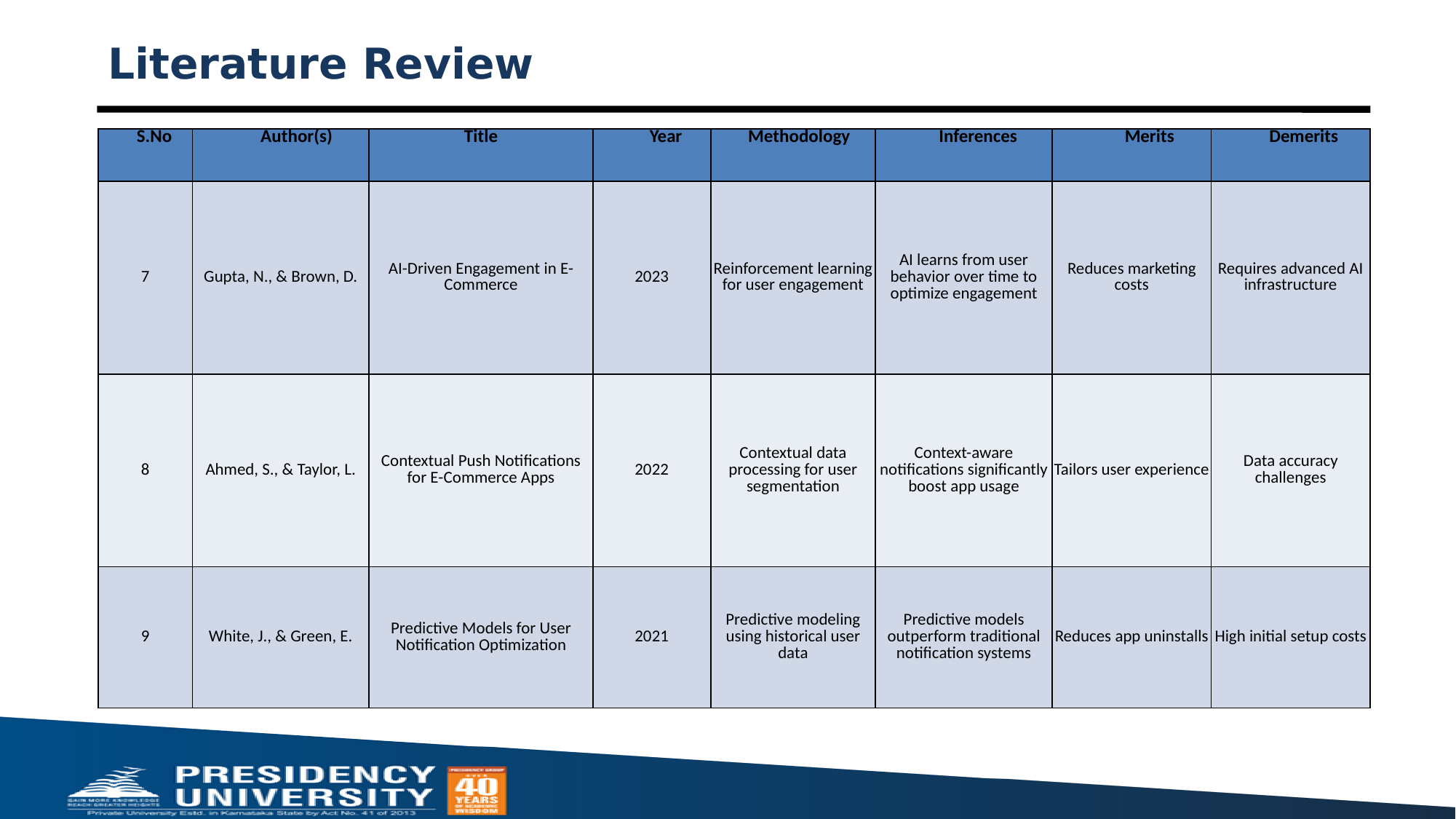

# Literature Review
| S.No | Author(s) | Title | Year | Methodology | Inferences | Merits | Demerits |
| --- | --- | --- | --- | --- | --- | --- | --- |
| 7 | Gupta, N., & Brown, D. | AI-Driven Engagement in E-Commerce | 2023 | Reinforcement learning for user engagement | AI learns from user behavior over time to optimize engagement | Reduces marketing costs | Requires advanced AI infrastructure |
| 8 | Ahmed, S., & Taylor, L. | Contextual Push Notifications for E-Commerce Apps | 2022 | Contextual data processing for user segmentation | Context-aware notifications significantly boost app usage | Tailors user experience | Data accuracy challenges |
| 9 | White, J., & Green, E. | Predictive Models for User Notification Optimization | 2021 | Predictive modeling using historical user data | Predictive models outperform traditional notification systems | Reduces app uninstalls | High initial setup costs |